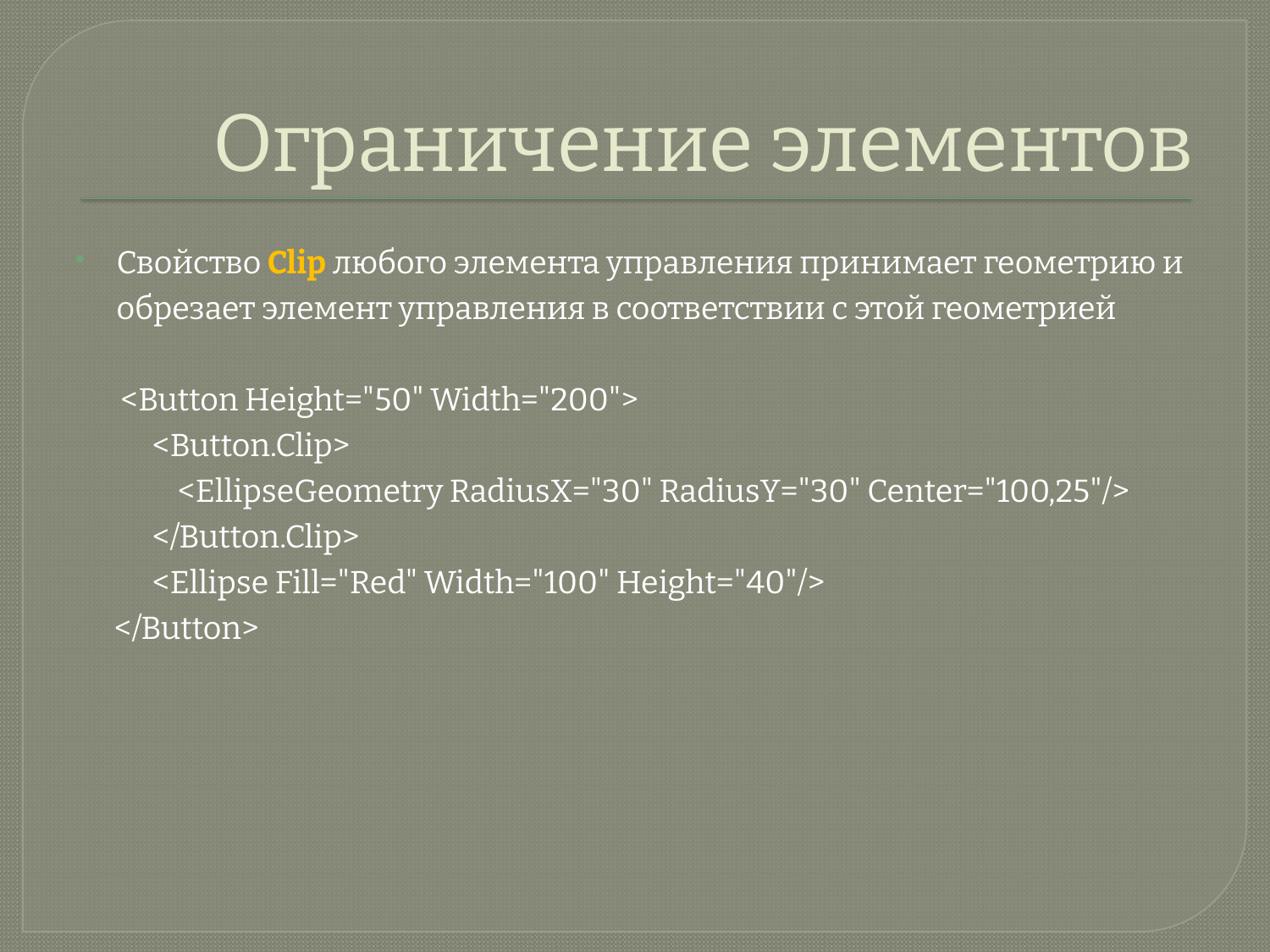

# Ограничение элементов
Свойство Clip любого элемента управления принимает геометрию и обрезает элемент управления в соответствии с этой геометрией

       <Button Height="50" Width="200">
            <Button.Clip>
                <EllipseGeometry RadiusX="30" RadiusY="30" Center="100,25"/>
            </Button.Clip>
            <Ellipse Fill="Red" Width="100" Height="40"/>
      </Button>